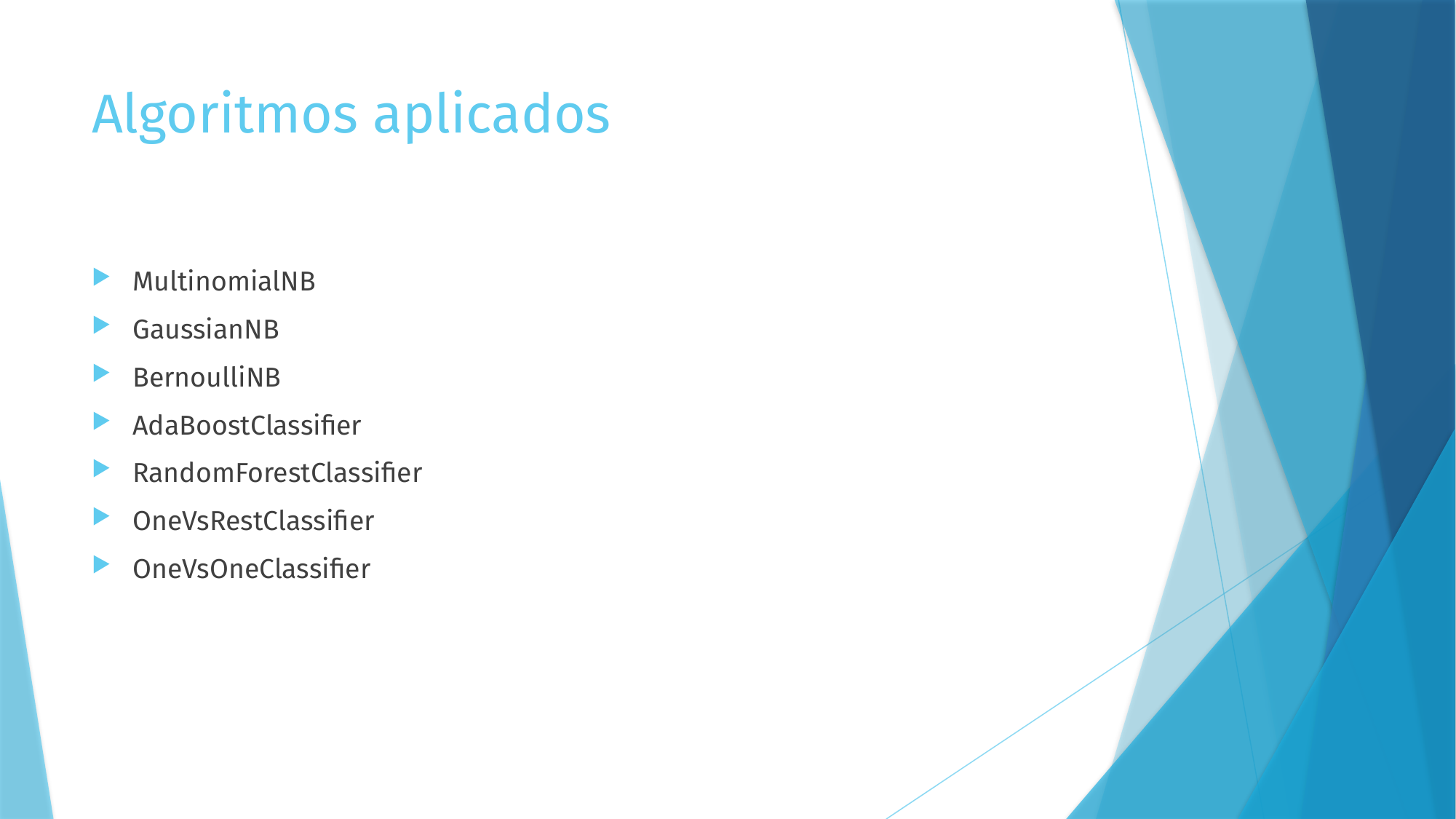

# Algoritmos aplicados
MultinomialNB
GaussianNB
BernoulliNB
AdaBoostClassifier
RandomForestClassifier
OneVsRestClassifier
OneVsOneClassifier